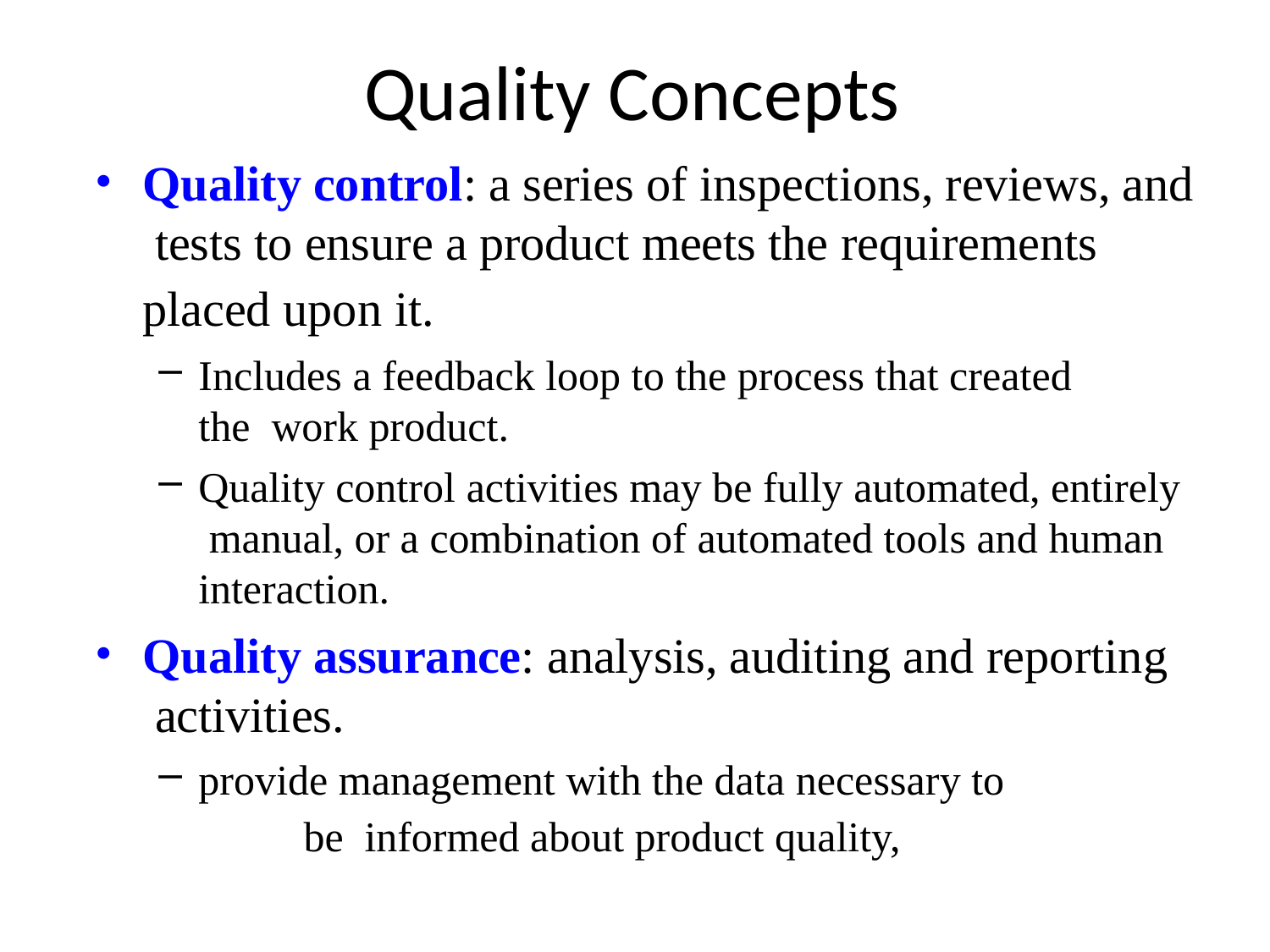

# Quality Concepts
Quality control: a series of inspections, reviews, and  tests to ensure a product meets the requirements
placed upon it.
Includes a feedback loop to the process that created the  work product.
Quality control activities may be fully automated, entirely  manual, or a combination of automated tools and human  interaction.
Quality assurance: analysis, auditing and reporting  activities.
provide management with the data necessary to	be  informed about product quality,